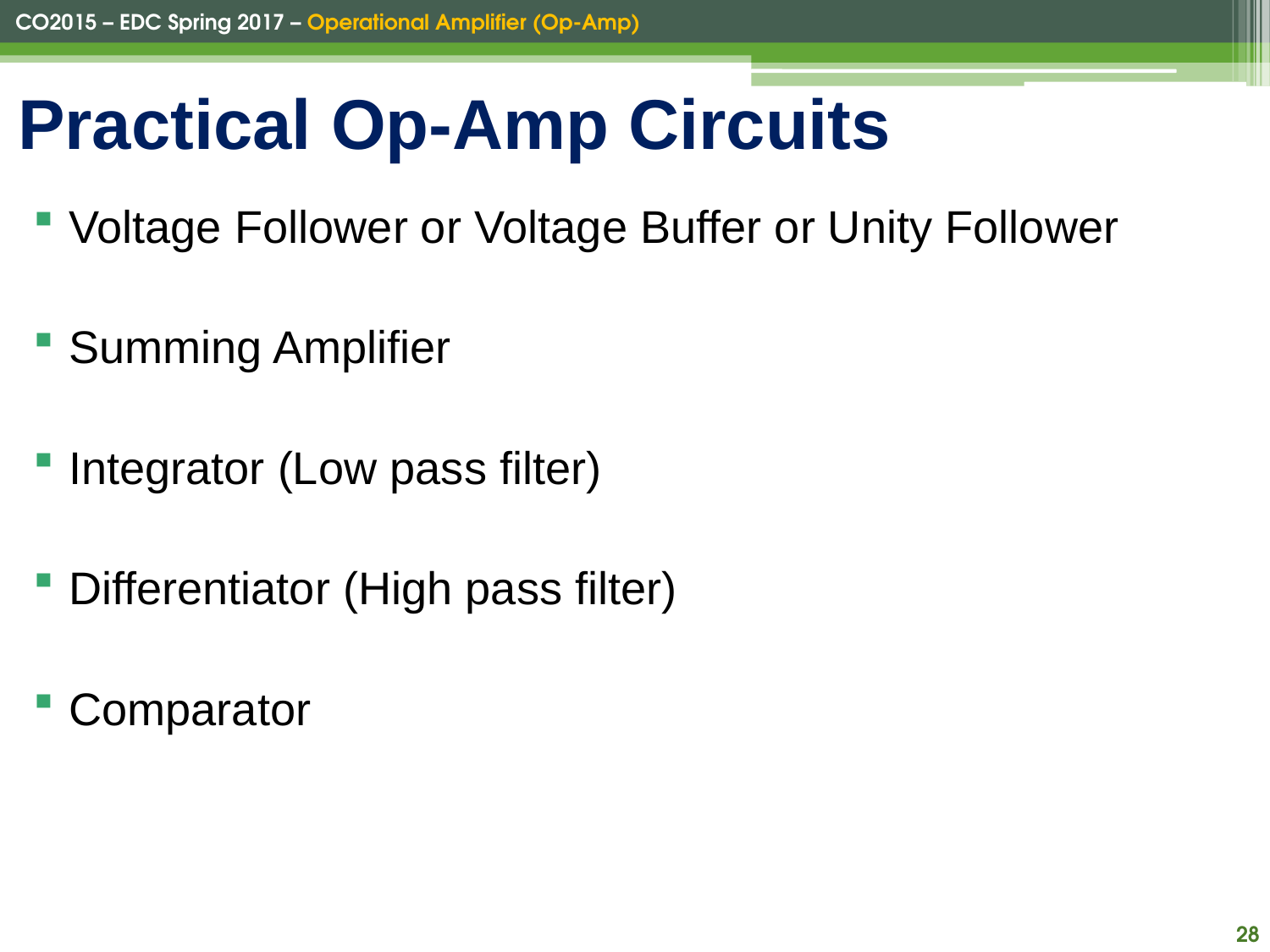

# Practical Op-Amp Circuits
Voltage Follower or Voltage Buffer or Unity Follower

Summing Amplifier

Integrator (Low pass filter)

Differentiator (High pass filter)

Comparator